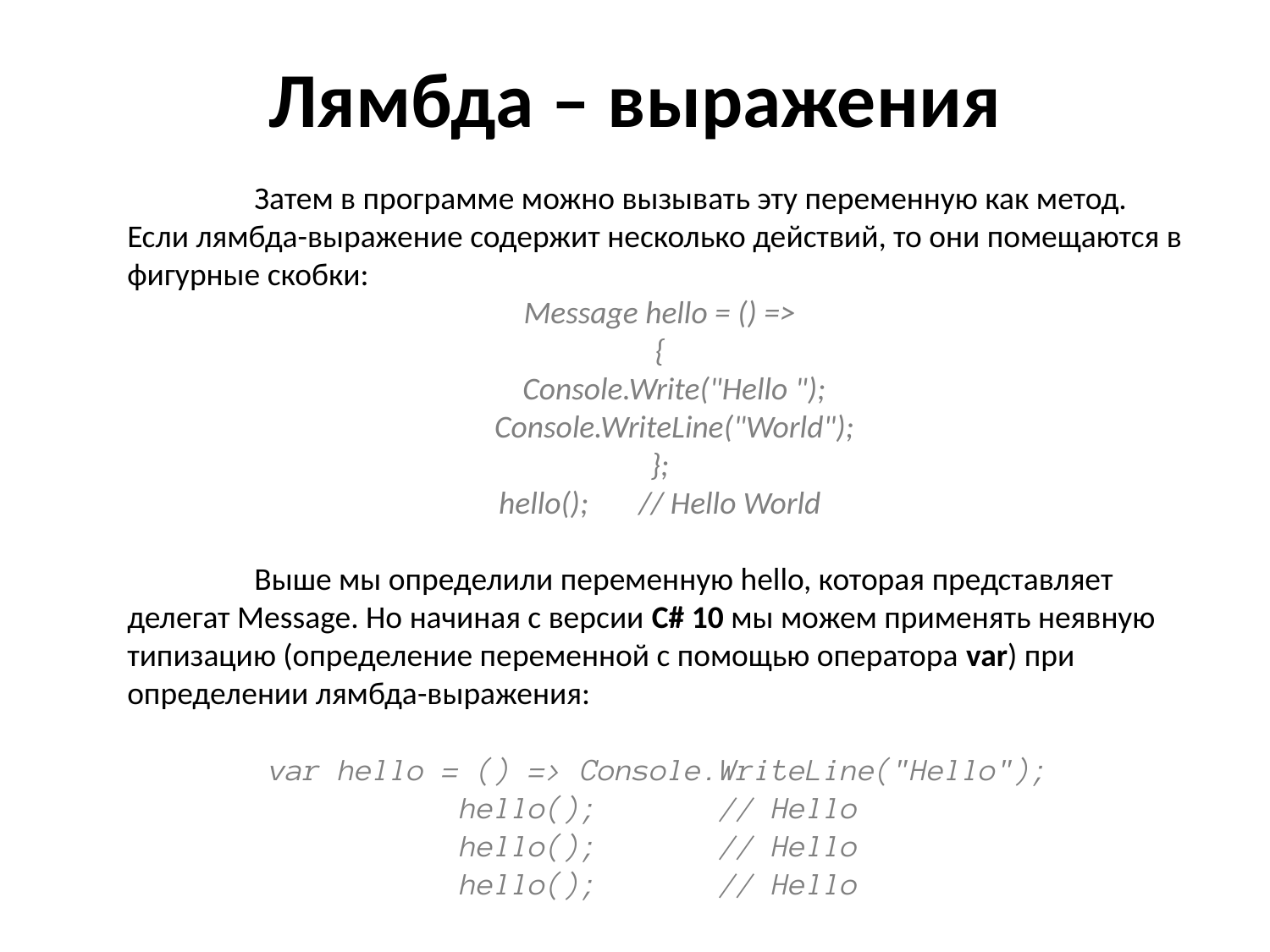

# Лямбда – выражения
	Затем в программе можно вызывать эту переменную как метод.
Если лямбда-выражение содержит несколько действий, то они помещаются в фигурные скобки:
Message hello = () =>
{
    Console.Write("Hello ");
    Console.WriteLine("World");
};
hello();       // Hello World

	Выше мы определили переменную hello, которая представляет делегат Message. Но начиная с версии C# 10 мы можем применять неявную типизацию (определение переменной с помощью оператора var) при определении лямбда-выражения:

var hello = () => Console.WriteLine("Hello");
hello();       // Hello
hello();       // Hello
hello();       // Hello